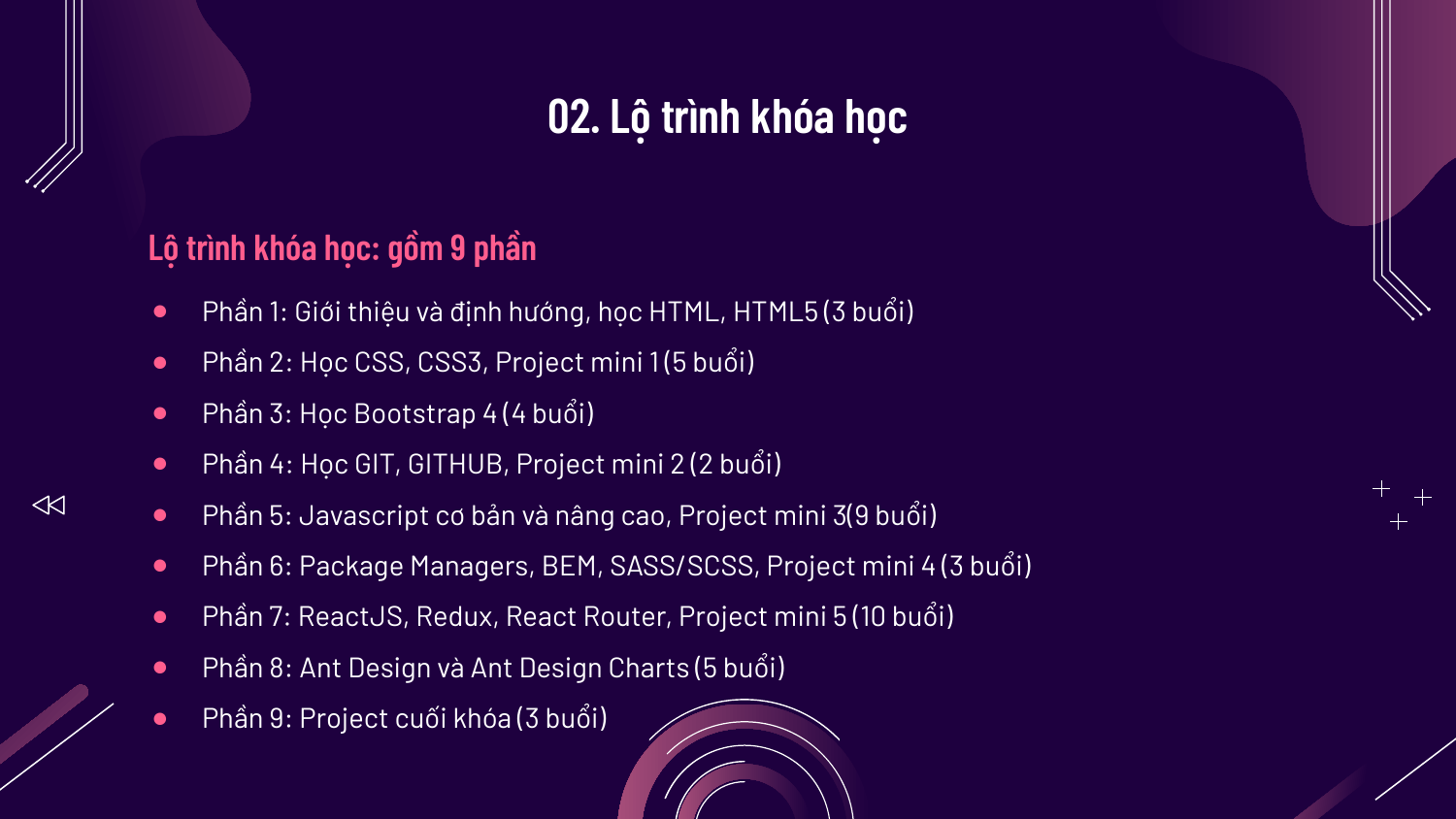

# 02. Lộ trình khóa học
Lộ trình khóa học: gồm 9 phần
Phần 1: Giới thiệu và định hướng, học HTML, HTML5 (3 buổi)
Phần 2: Học CSS, CSS3, Project mini 1 (5 buổi)
Phần 3: Học Bootstrap 4 (4 buổi)
Phần 4: Học GIT, GITHUB, Project mini 2 (2 buổi)
Phần 5: Javascript cơ bản và nâng cao, Project mini 3(9 buổi)
Phần 6: Package Managers, BEM, SASS/SCSS, Project mini 4 (3 buổi)
Phần 7: ReactJS, Redux, React Router, Project mini 5 (10 buổi)
Phần 8: Ant Design và Ant Design Charts (5 buổi)
Phần 9: Project cuối khóa (3 buổi)